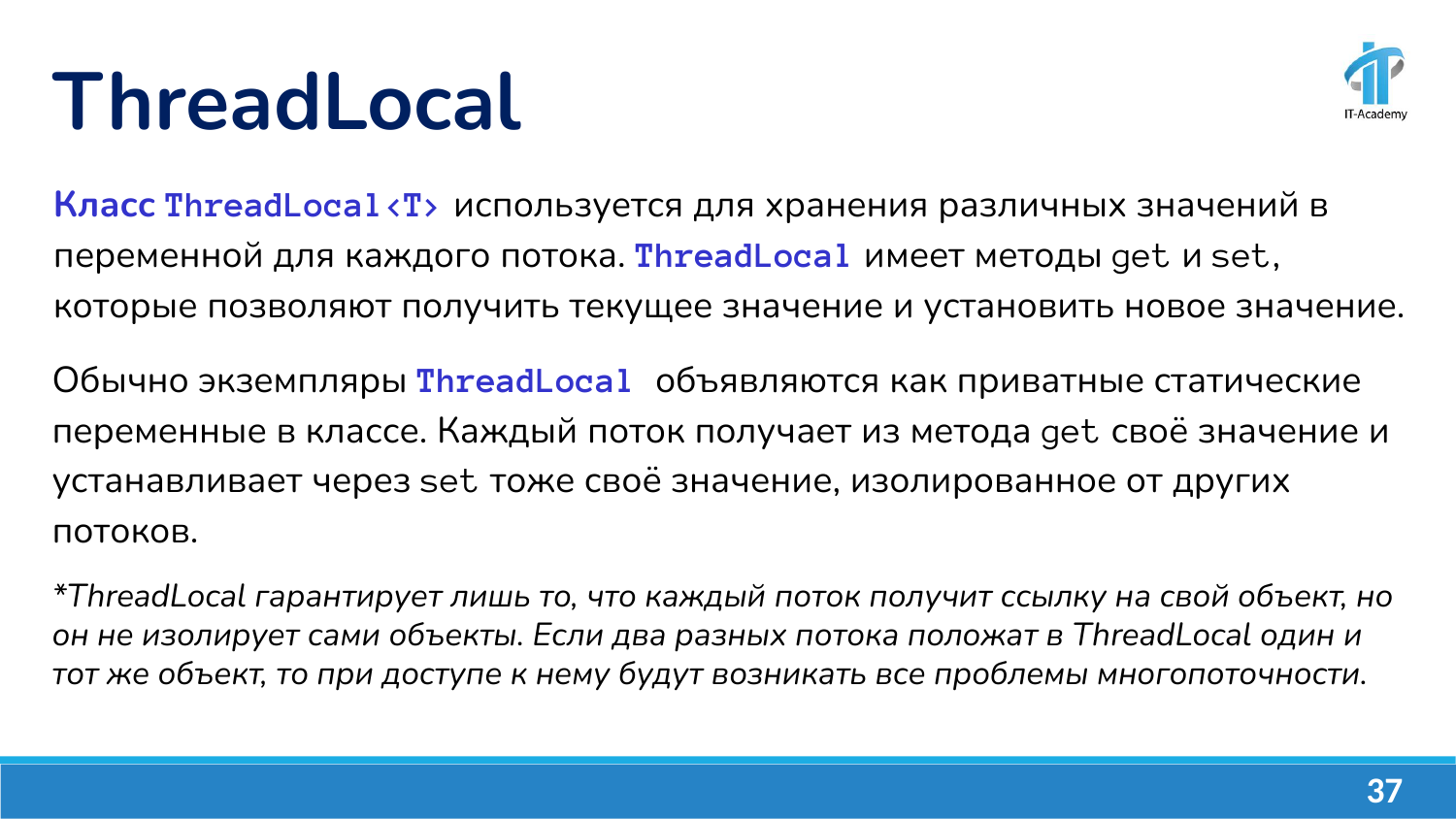

ThreadLocal
Класс ThreadLocal<T> используется для хранения различных значений в переменной для каждого потока. ThreadLocal имеет методы get и set, которые позволяют получить текущее значение и установить новое значение.
Обычно экземпляры ThreadLocal  объявляются как приватные статические переменные в классе. Каждый поток получает из метода get своё значение и устанавливает через set тоже своё значение, изолированное от других потоков.
*ThreadLocal гарантирует лишь то, что каждый поток получит ссылку на свой объект, но он не изолирует сами объекты. Если два разных потока положат в ThreadLocal один и тот же объект, то при доступе к нему будут возникать все проблемы многопоточности.
37